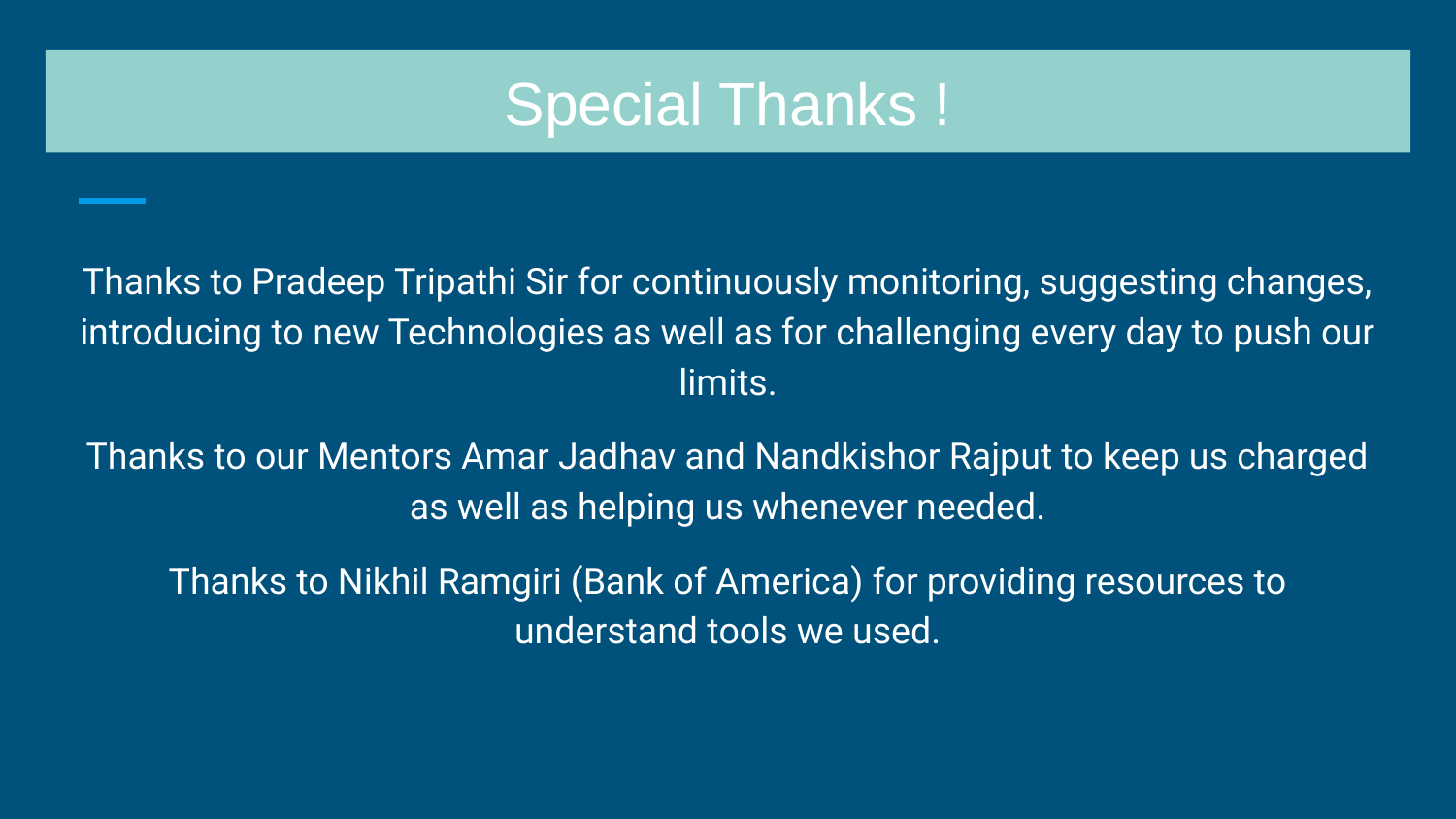

Special Thanks !
Thanks to Pradeep Tripathi Sir for continuously monitoring, suggesting changes, introducing to new Technologies as well as for challenging every day to push our limits.
Thanks to our Mentors Amar Jadhav and Nandkishor Rajput to keep us charged as well as helping us whenever needed.
Thanks to Nikhil Ramgiri (Bank of America) for providing resources to understand tools we used.